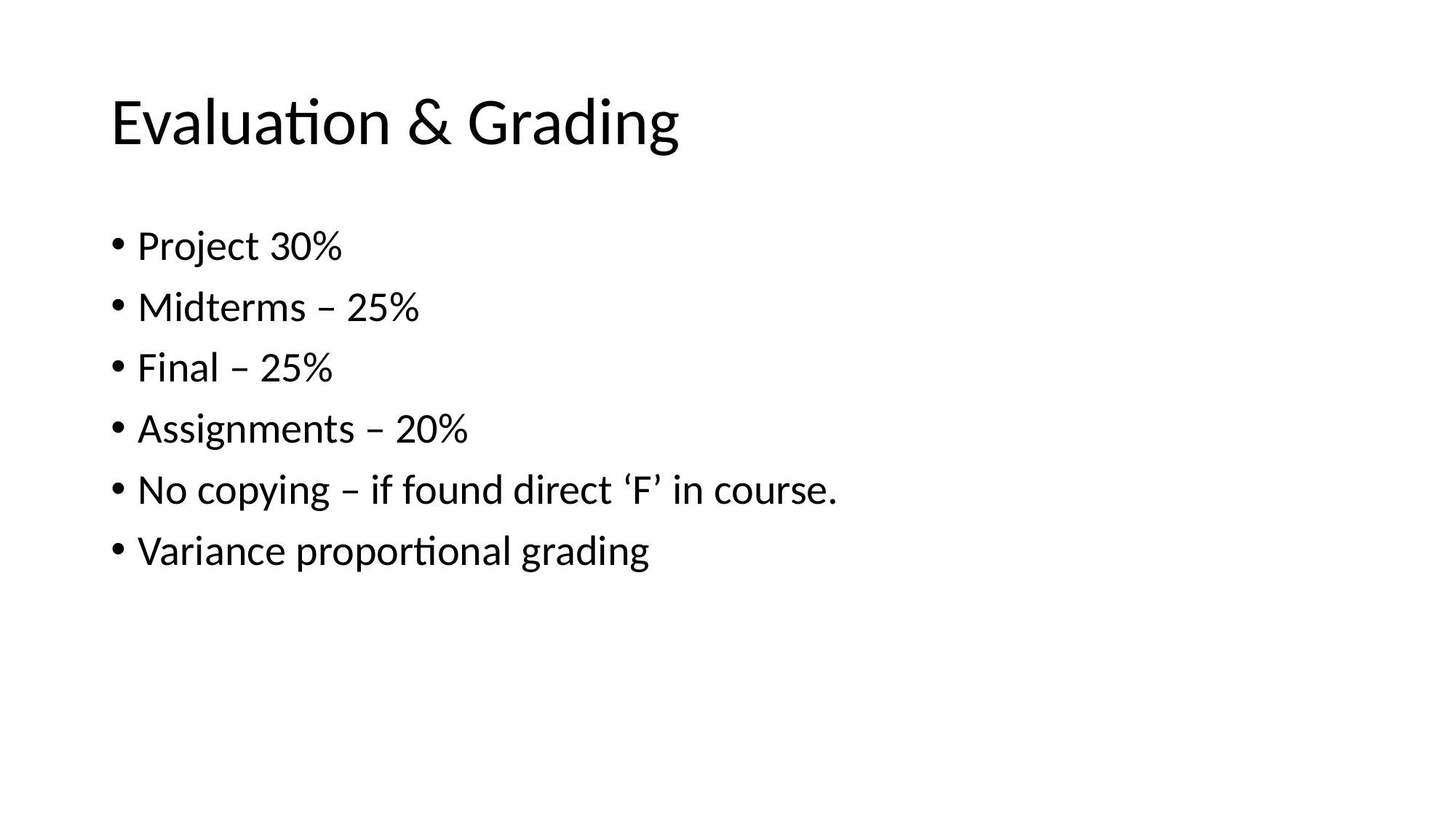

# Evaluation & Grading
Project 30%
Midterms – 25%
Final – 25%
Assignments – 20%
No copying – if found direct ‘F’ in course.
Variance proportional grading